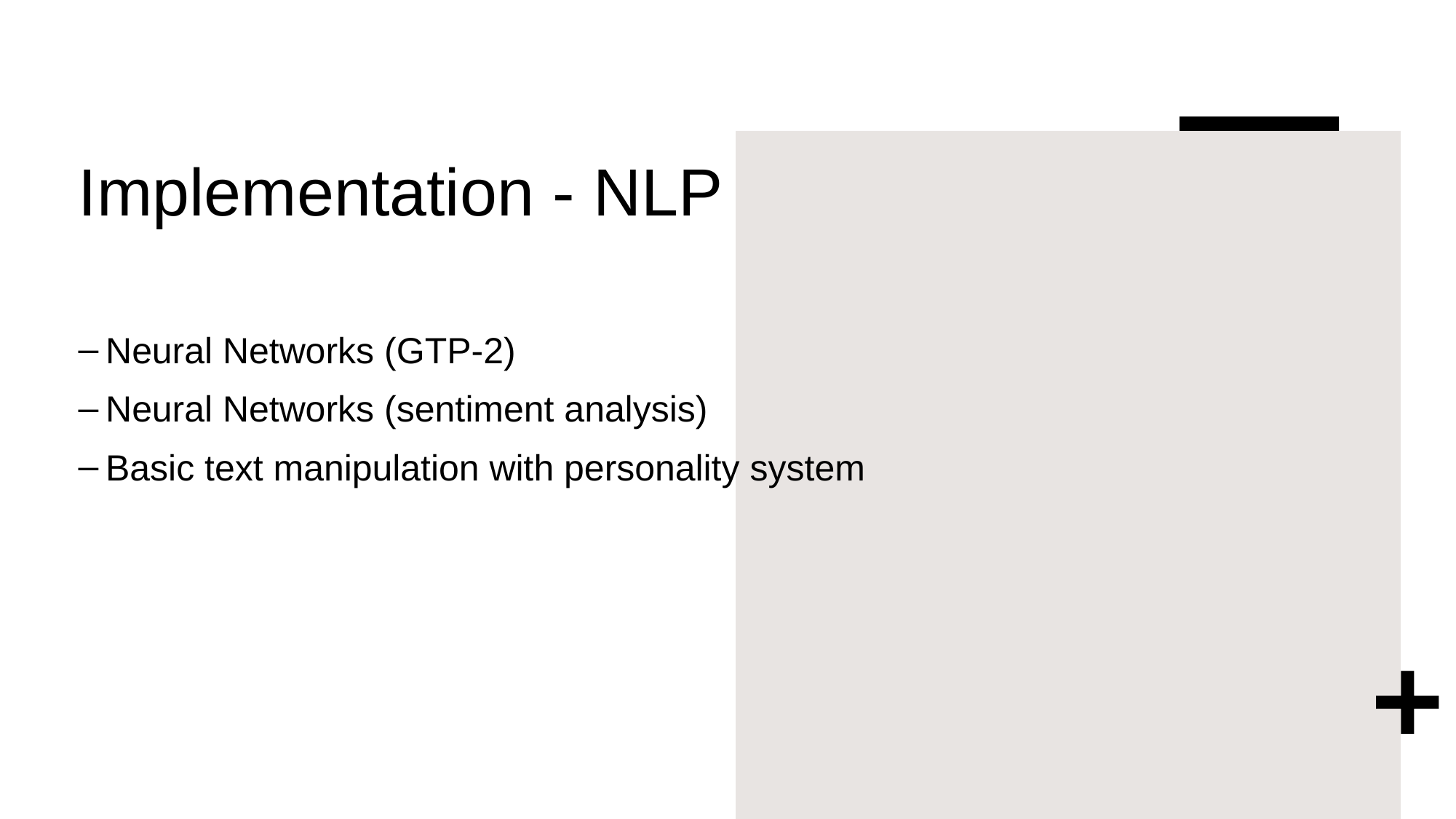

# Implementation - NLP
Neural Networks (GTP-2)
Neural Networks (sentiment analysis)
Basic text manipulation with personality system